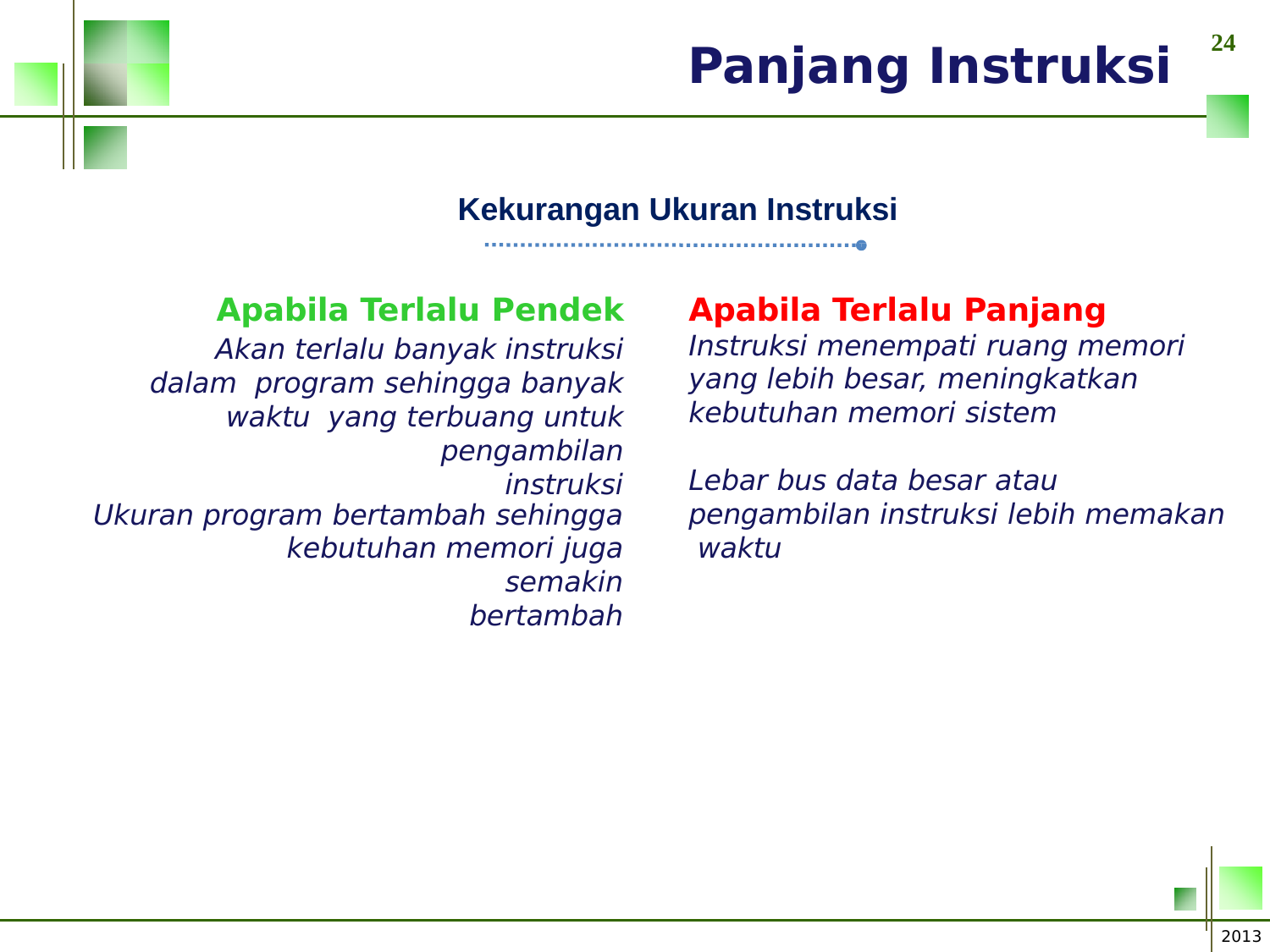

24
# Panjang Instruksi
Kekurangan Ukuran Instruksi

Apabila Terlalu Pendek  Akan terlalu banyak instruksi dalam  program sehingga banyak waktu  yang terbuang untuk pengambilan
instruksi
Apabila Terlalu Panjang  Instruksi menempati ruang memori  yang lebih besar, meningkatkan  kebutuhan memori sistem
Lebar bus data besar atau  pengambilan instruksi lebih memakan  waktu
Ukuran program bertambah sehingga  kebutuhan memori juga semakin
bertambah
2013